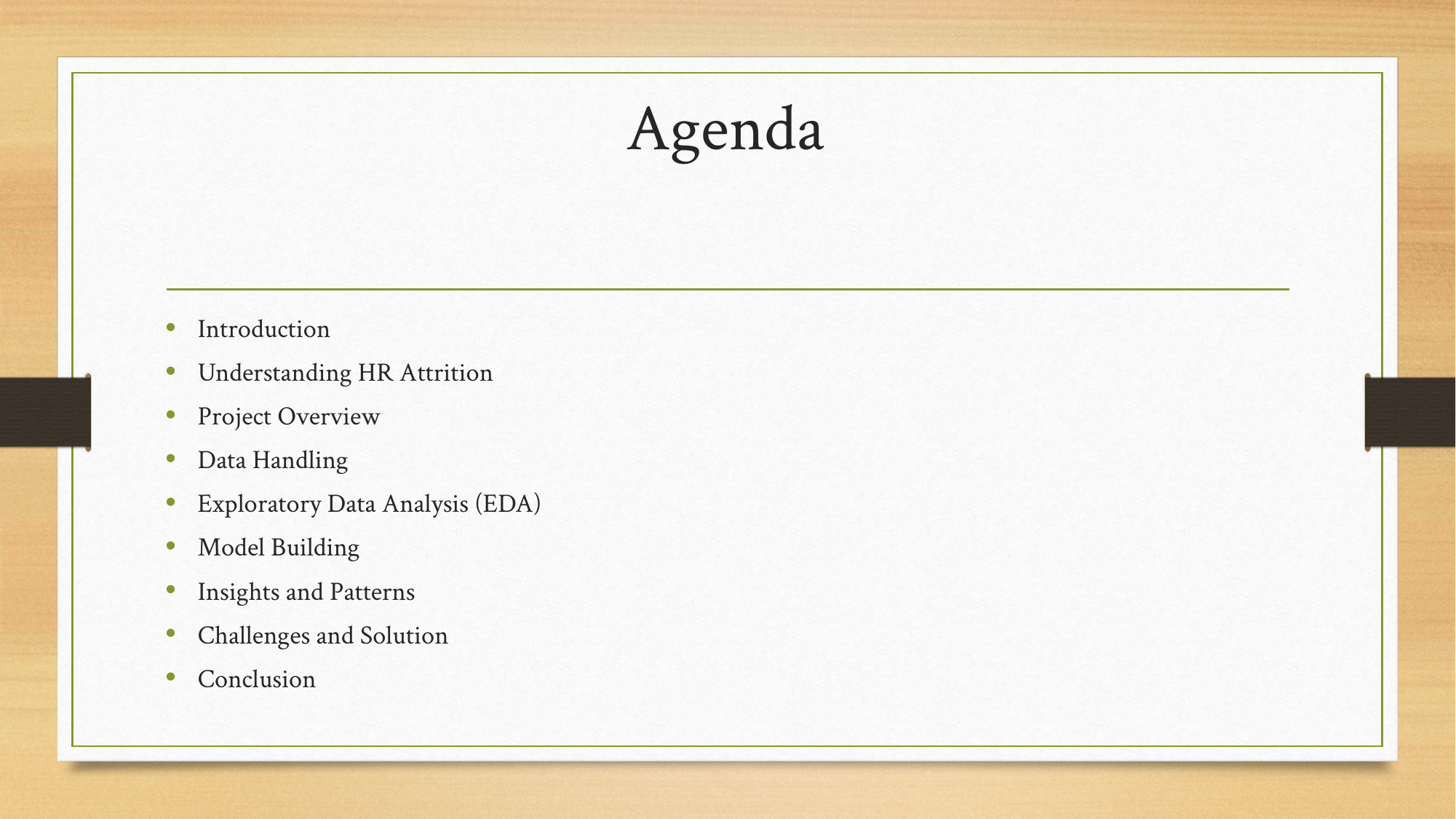

# Agenda
Introduction
Understanding HR Attrition
Project Overview
Data Handling
Exploratory Data Analysis (EDA)
Model Building
Insights and Patterns
Challenges and Solution
Conclusion